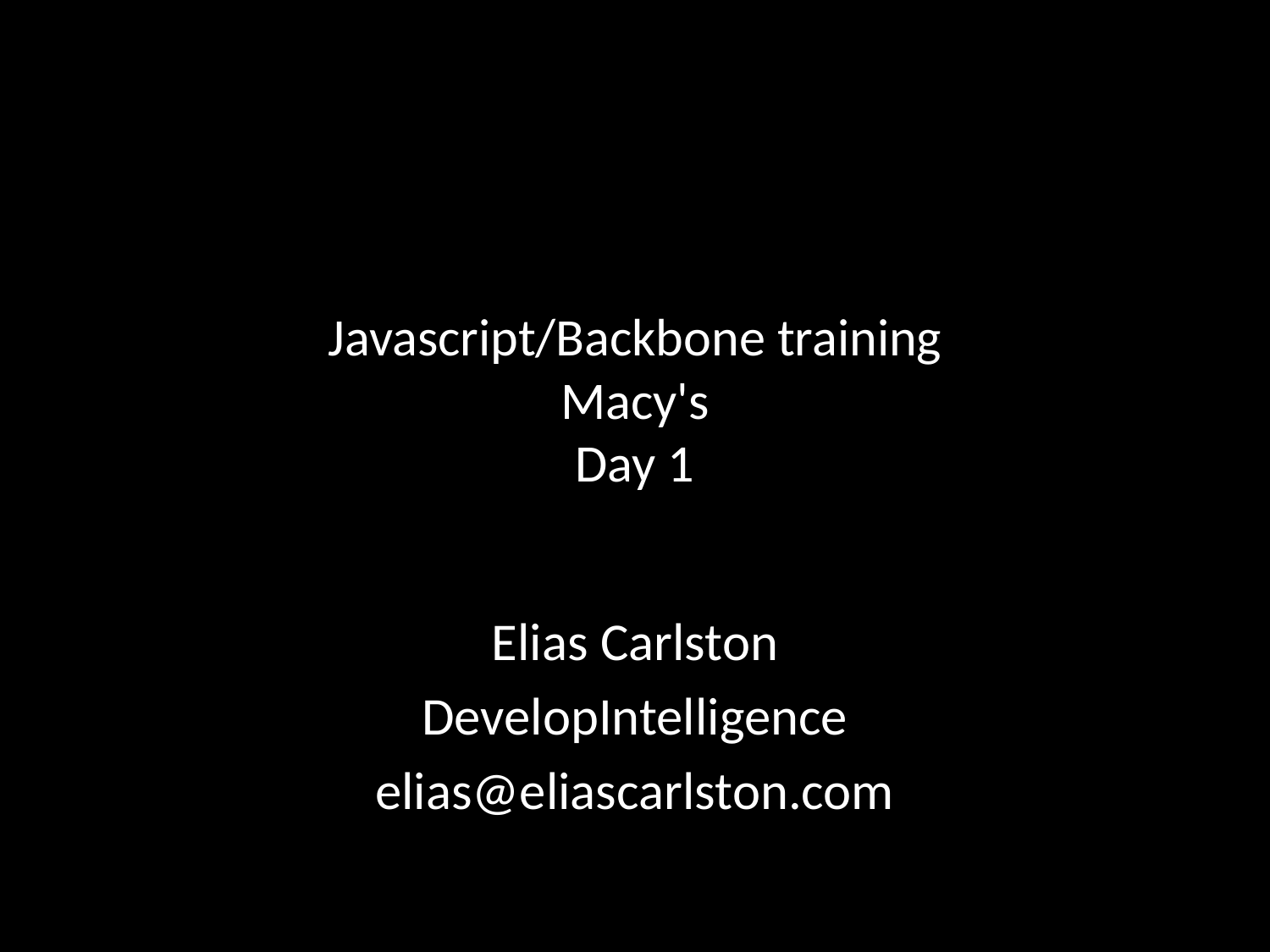

# Javascript/Backbone training Macy's Day 1
Elias Carlston
DevelopIntelligence
elias@eliascarlston.com